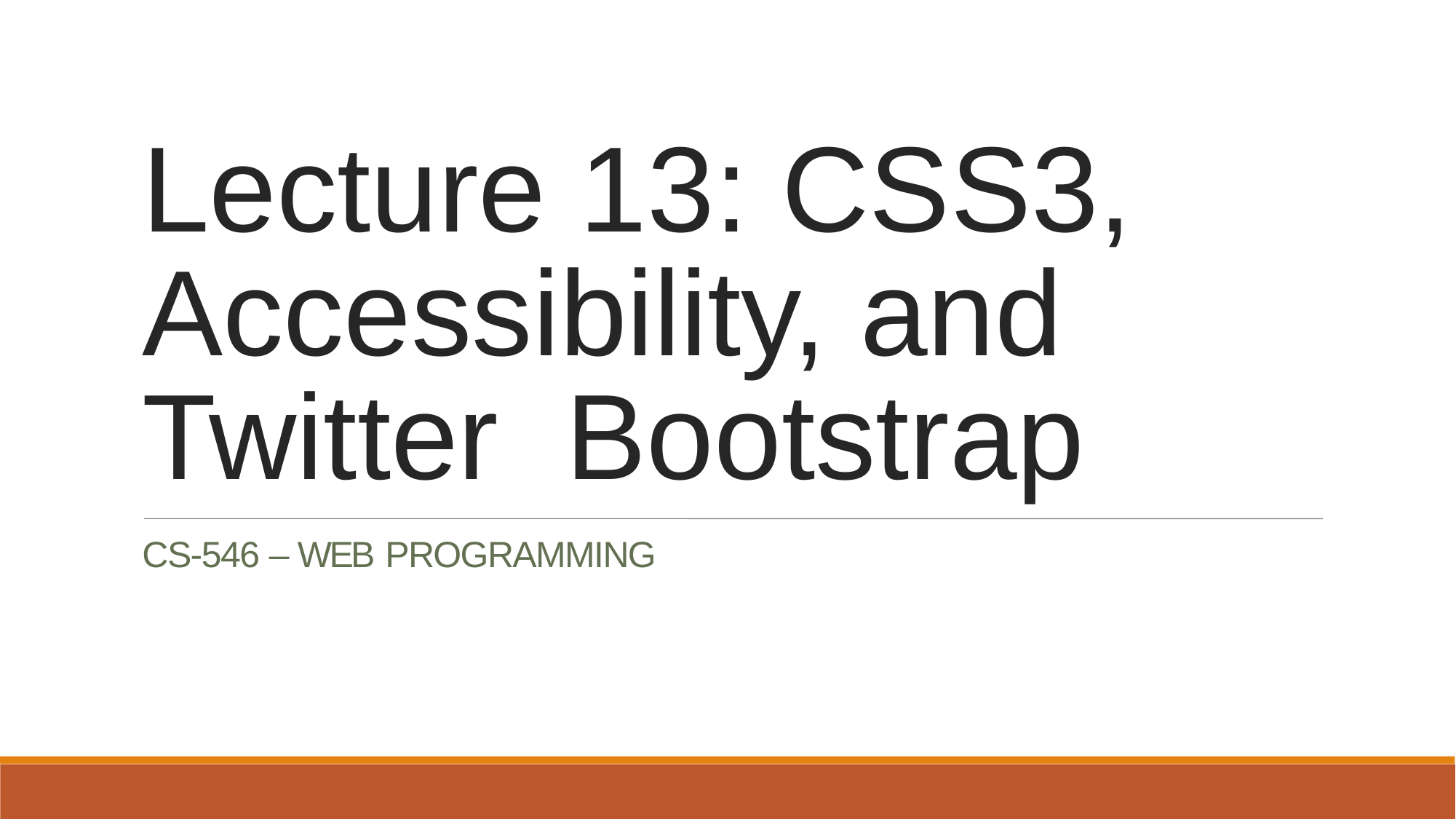

# Lecture 13: CSS3,  Accessibility, and Twitter  Bootstrap

CS-546 – WEB PROGRAMMING